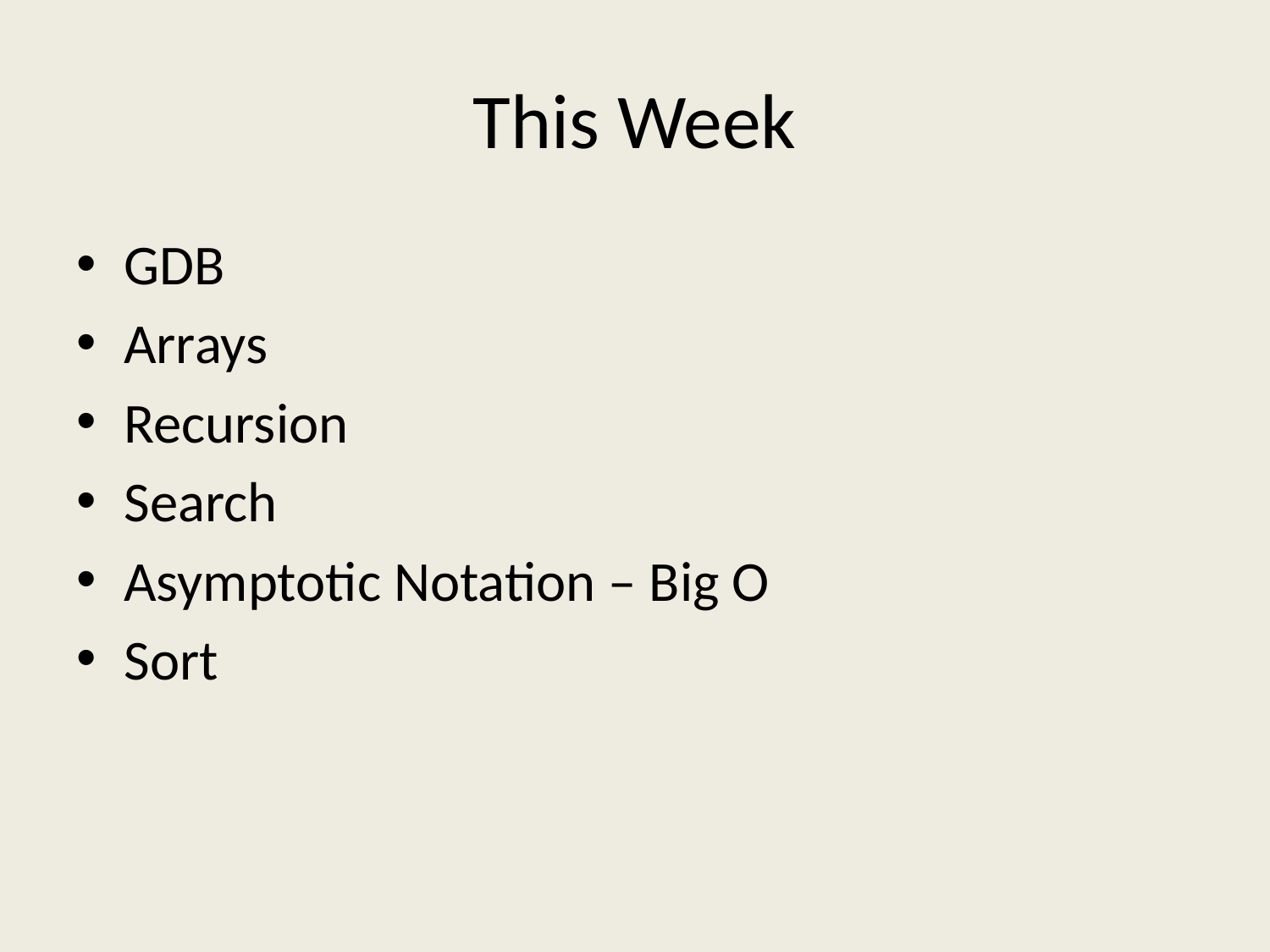

# This Week
GDB
Arrays
Recursion
Search
Asymptotic Notation – Big O
Sort